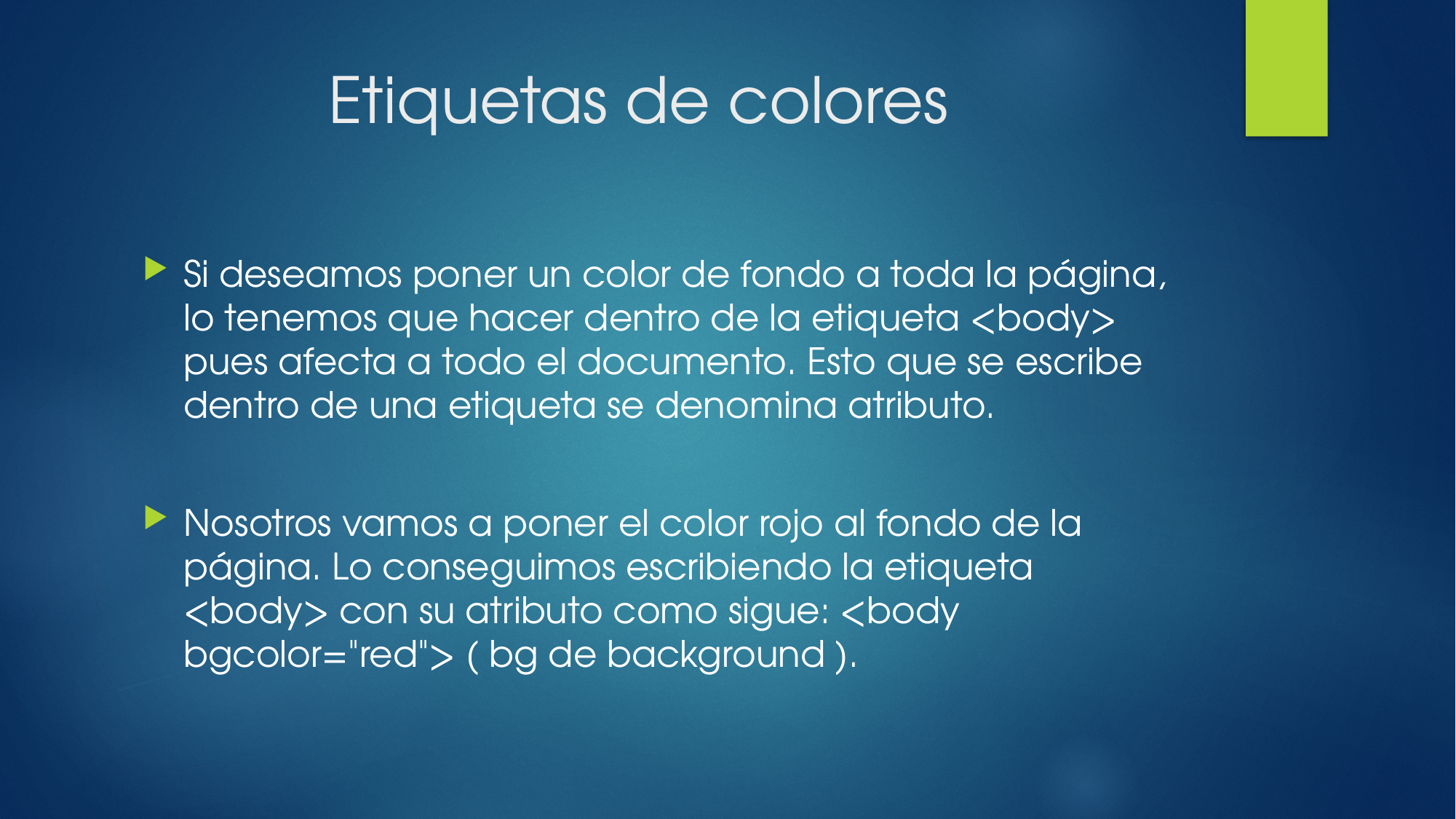

# Etiquetas de colores
Si deseamos poner un color de fondo a toda la página, lo tenemos que hacer dentro de la etiqueta <body> pues afecta a todo el documento. Esto que se escribe dentro de una etiqueta se denomina atributo.

Nosotros vamos a poner el color rojo al fondo de la página. Lo conseguimos escribiendo la etiqueta <body> con su atributo como sigue: <body bgcolor="red"> ( bg de background ).